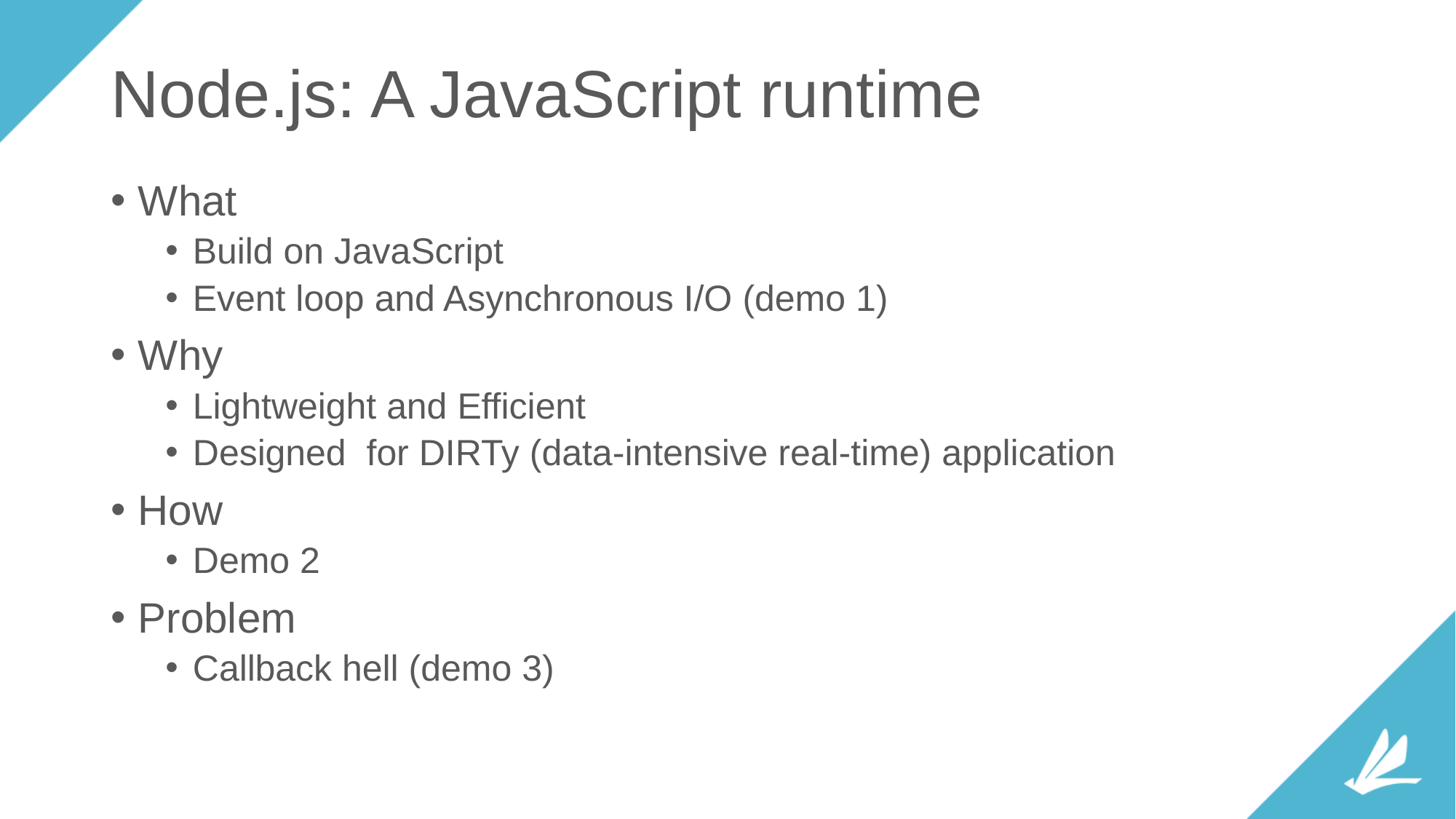

# Node.js: A JavaScript runtime
What
Build on JavaScript
Event loop and Asynchronous I/O (demo 1)
Why
Lightweight and Efficient
Designed  for DIRTy (data-intensive real-time) application
How
Demo 2
Problem
Callback hell (demo 3)